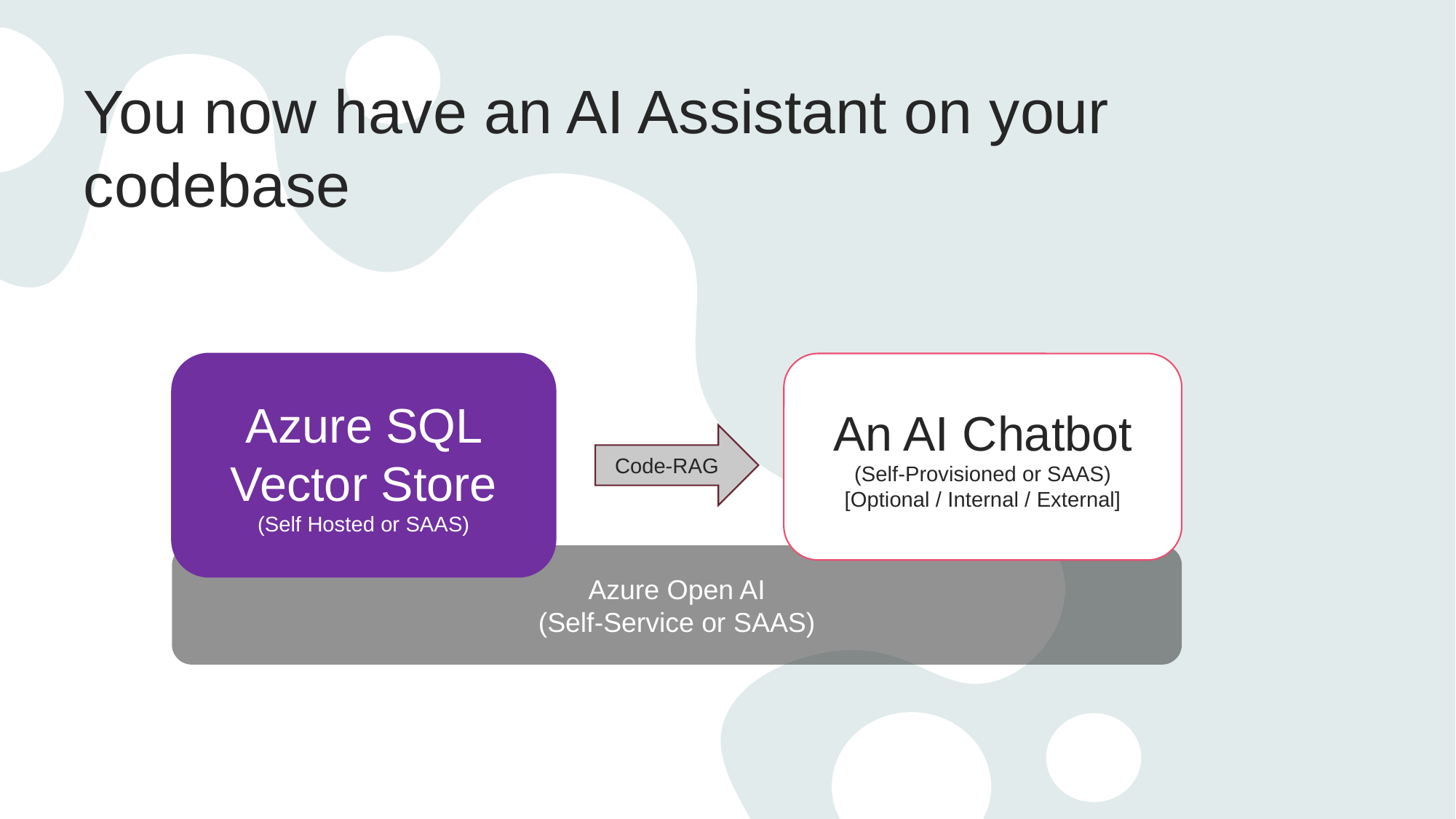

# You now have an AI Assistant on your codebase
Azure SQL Vector Store
(Self Hosted or SAAS)
An AI Chatbot
(Self-Provisioned or SAAS)
[Optional / Internal / External]
Code-RAG
Azure Open AI
(Self-Service or SAAS)